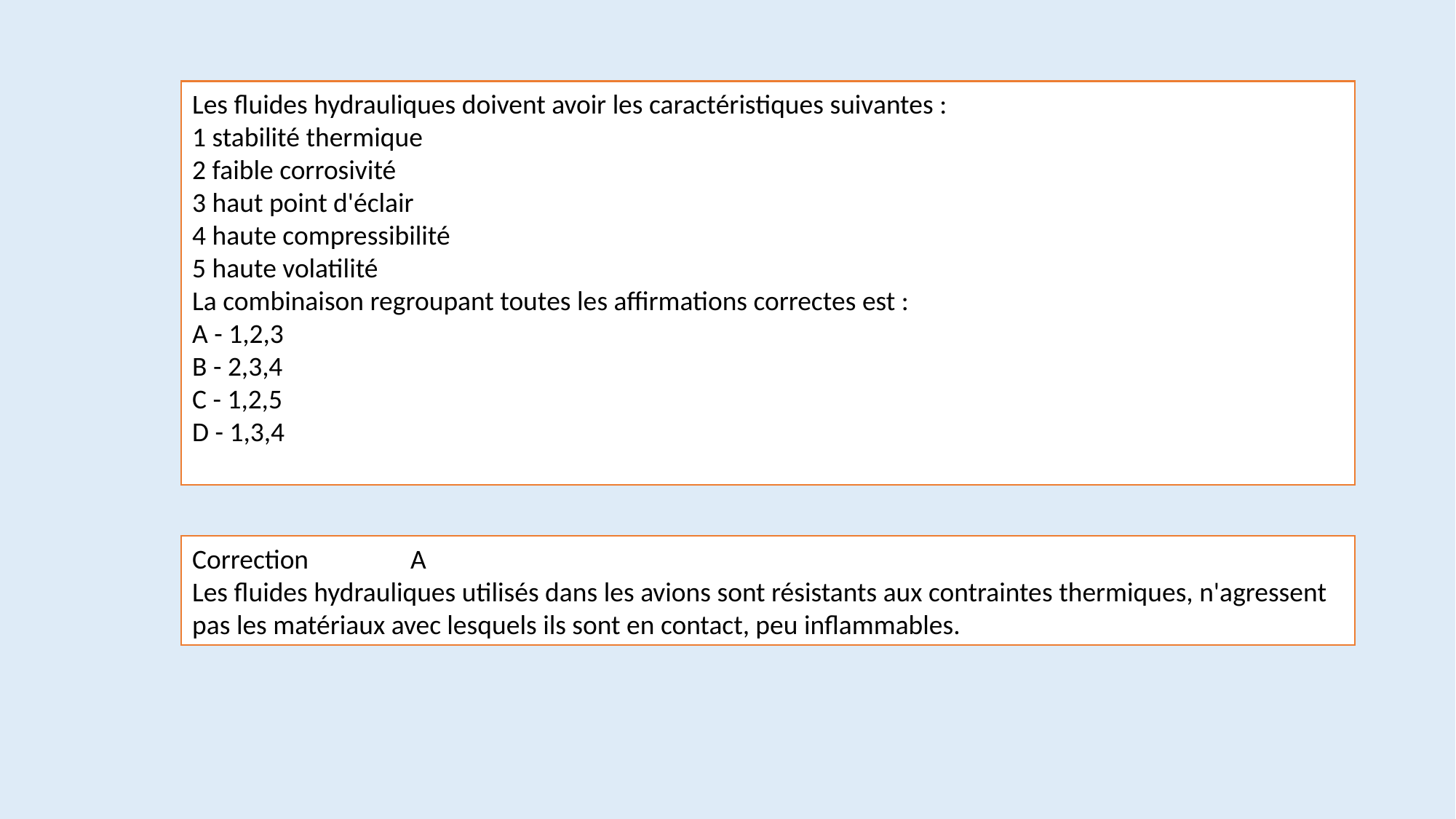

Les fluides hydrauliques doivent avoir les caractéristiques suivantes :
1 stabilité thermique
2 faible corrosivité
3 haut point d'éclair
4 haute compressibilité
5 haute volatilité
La combinaison regroupant toutes les affirmations correctes est :
A - 1,2,3
B - 2,3,4
C - 1,2,5
D - 1,3,4

Correction	A
Les fluides hydrauliques utilisés dans les avions sont résistants aux contraintes thermiques, n'agressent pas les matériaux avec lesquels ils sont en contact, peu inflammables.